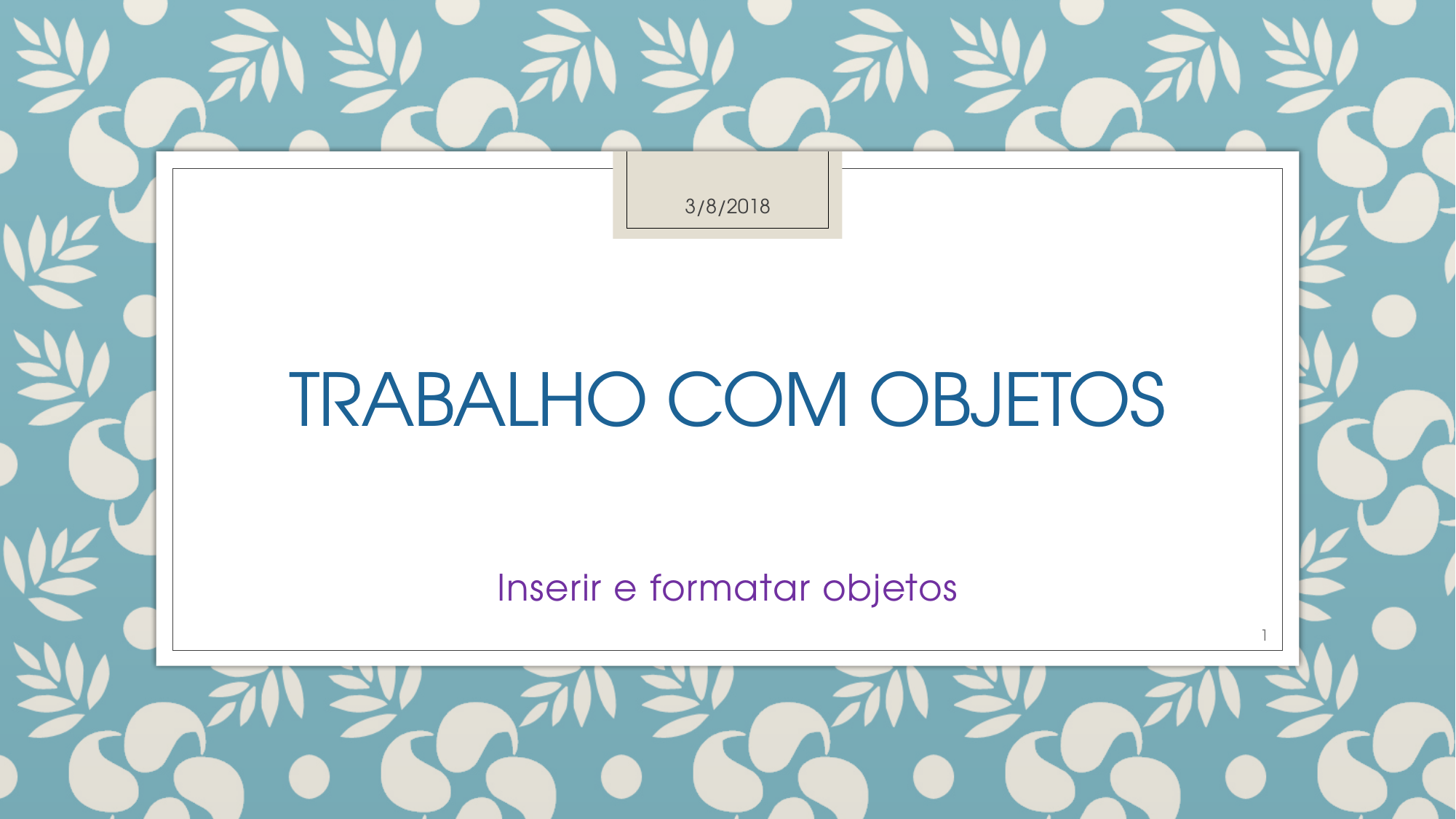

3/8/2018
# Trabalho com objetos
Inserir e formatar objetos
1